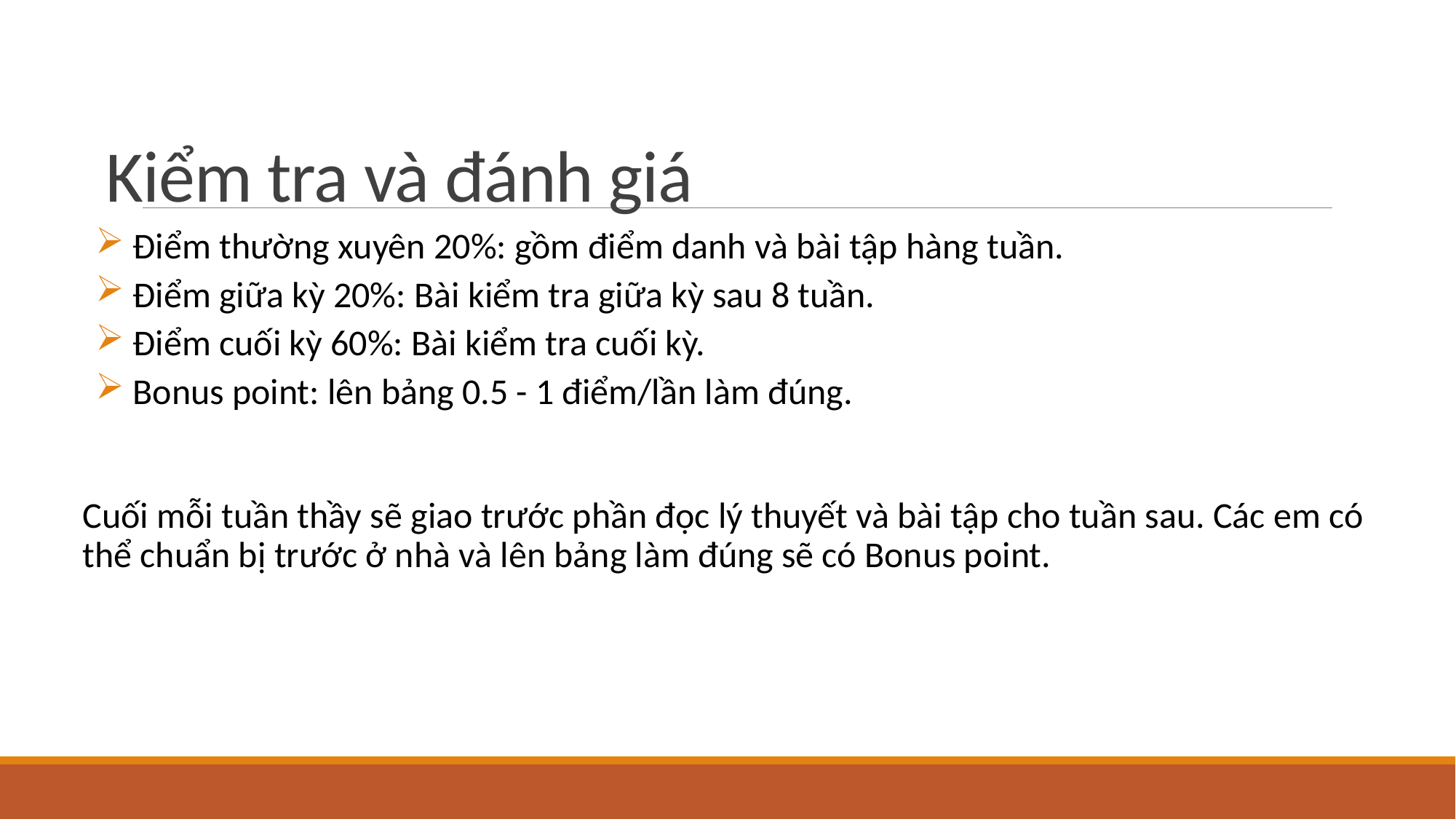

# Kiểm tra và đánh giá
 Điểm thường xuyên 20%: gồm điểm danh và bài tập hàng tuần.
 Điểm giữa kỳ 20%: Bài kiểm tra giữa kỳ sau 8 tuần.
 Điểm cuối kỳ 60%: Bài kiểm tra cuối kỳ.
 Bonus point: lên bảng 0.5 - 1 điểm/lần làm đúng.

Cuối mỗi tuần thầy sẽ giao trước phần đọc lý thuyết và bài tập cho tuần sau. Các em có thể chuẩn bị trước ở nhà và lên bảng làm đúng sẽ có Bonus point.